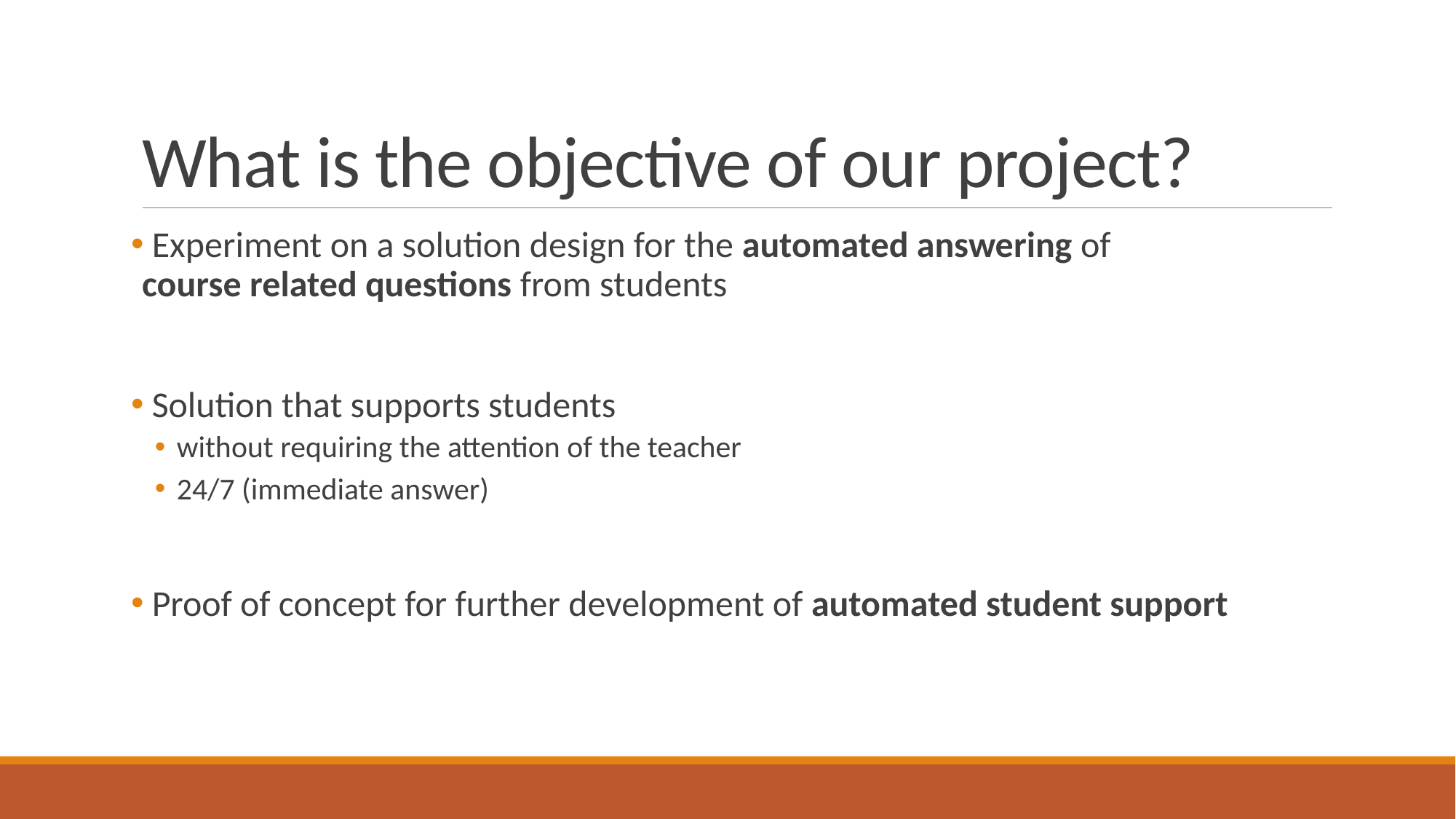

# What is the objective of our project?
 Experiment on a solution design for the automated answering of
course related questions from students

 Solution that supports students
without requiring the attention of the teacher
24/7 (immediate answer)

 Proof of concept for further development of automated student support